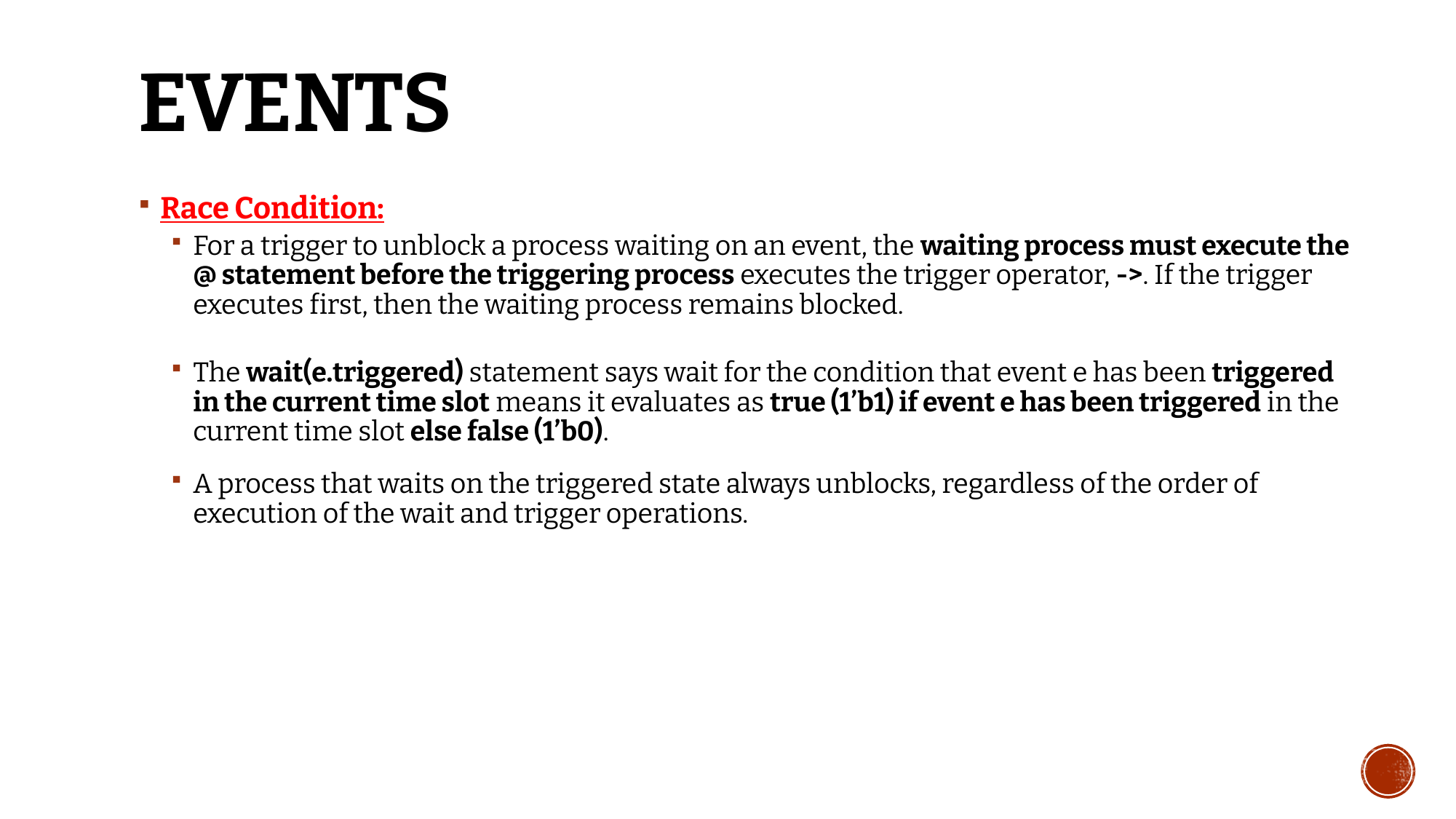

# Events
Race Condition:
For a trigger to unblock a process waiting on an event, the waiting process must execute the @ statement before the triggering process executes the trigger operator, ->. If the trigger executes first, then the waiting process remains blocked.
The wait(e.triggered) statement says wait for the condition that event e has been triggered in the current time slot means it evaluates as true (1’b1) if event e has been triggered in the current time slot else false (1’b0).

A process that waits on the triggered state always unblocks, regardless of the order of execution of the wait and trigger operations.